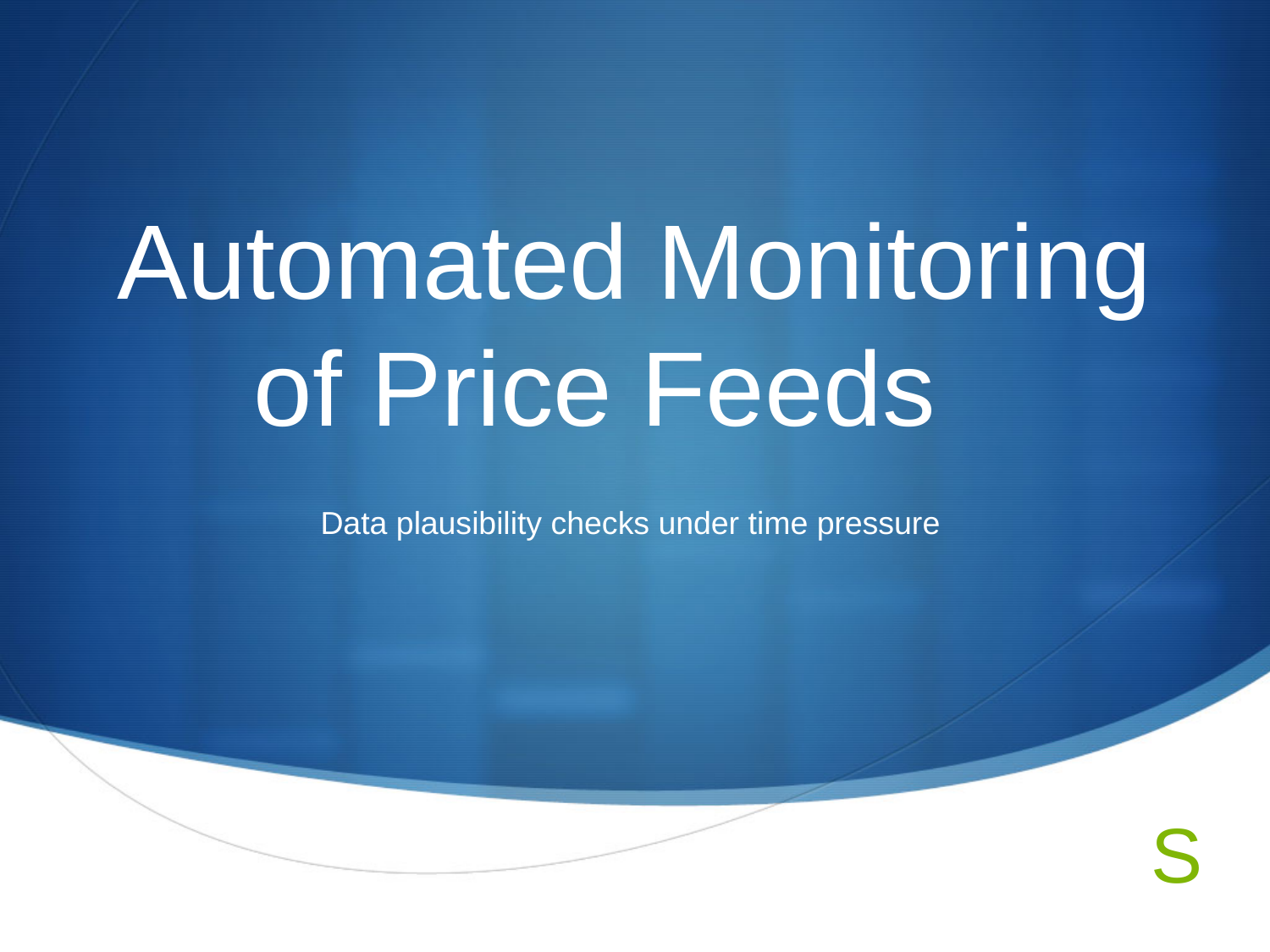

# Automated Monitoring of Price Feeds

Data plausibility checks under time pressure